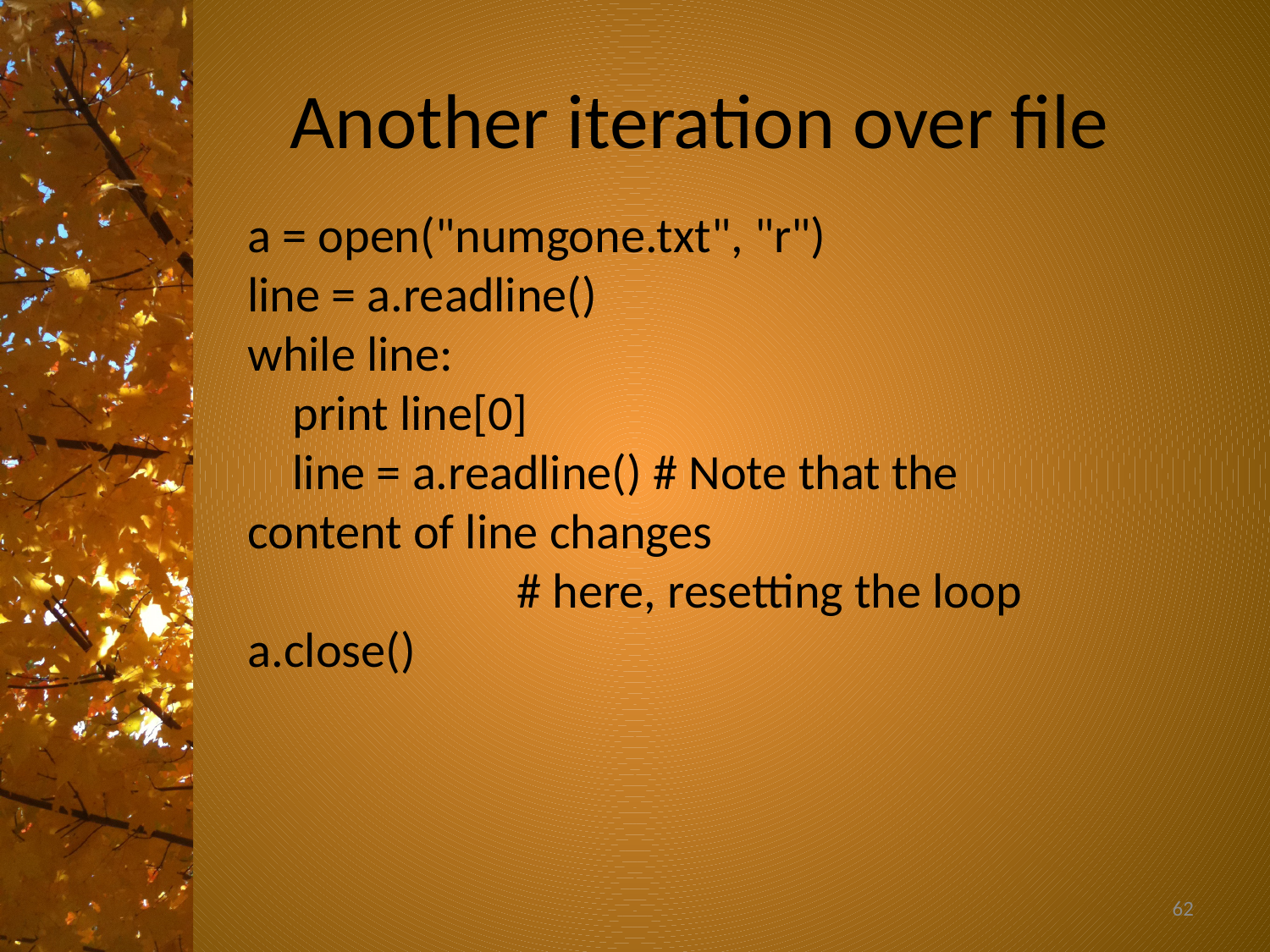

# Another iteration over file
a = open("numgone.txt", "r")
line = a.readline()
while line:
    print line[0]
    line = a.readline() # Note that the content of line changes
                        # here, resetting the loop
a.close()

62